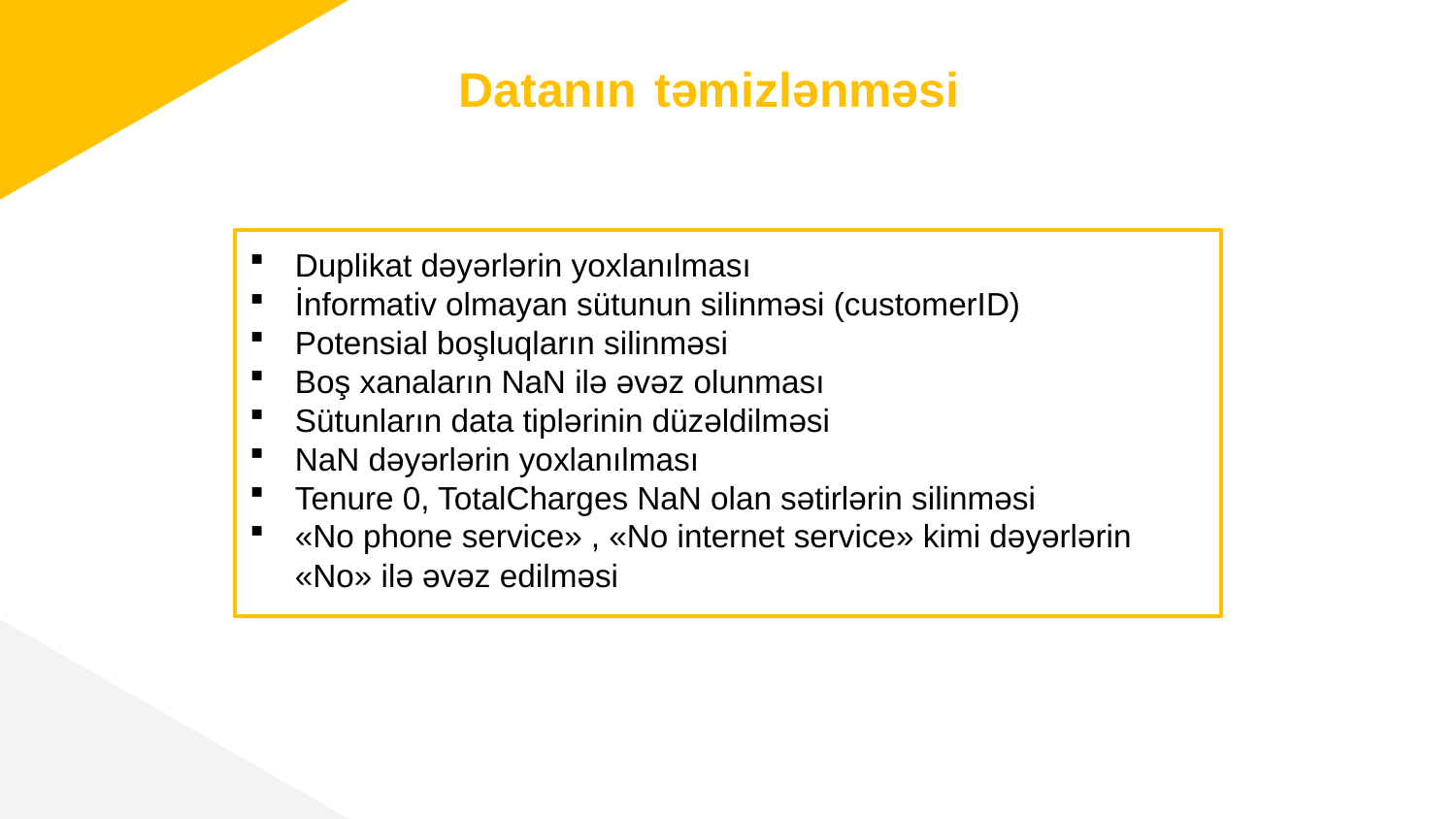

# Datanın təmizlənməsi
Duplikat dəyərlərin yoxlanılması
İnformativ olmayan sütunun silinməsi (customerID)
Potensial boşluqların silinməsi
Boş xanaların NaN ilə əvəz olunması
Sütunların data tiplərinin düzəldilməsi
NaN dəyərlərin yoxlanılması
Tenure 0, TotalCharges NaN olan sətirlərin silinməsi
«No phone service» , «No internet service» kimi dəyərlərin «No» ilə əvəz edilməsi